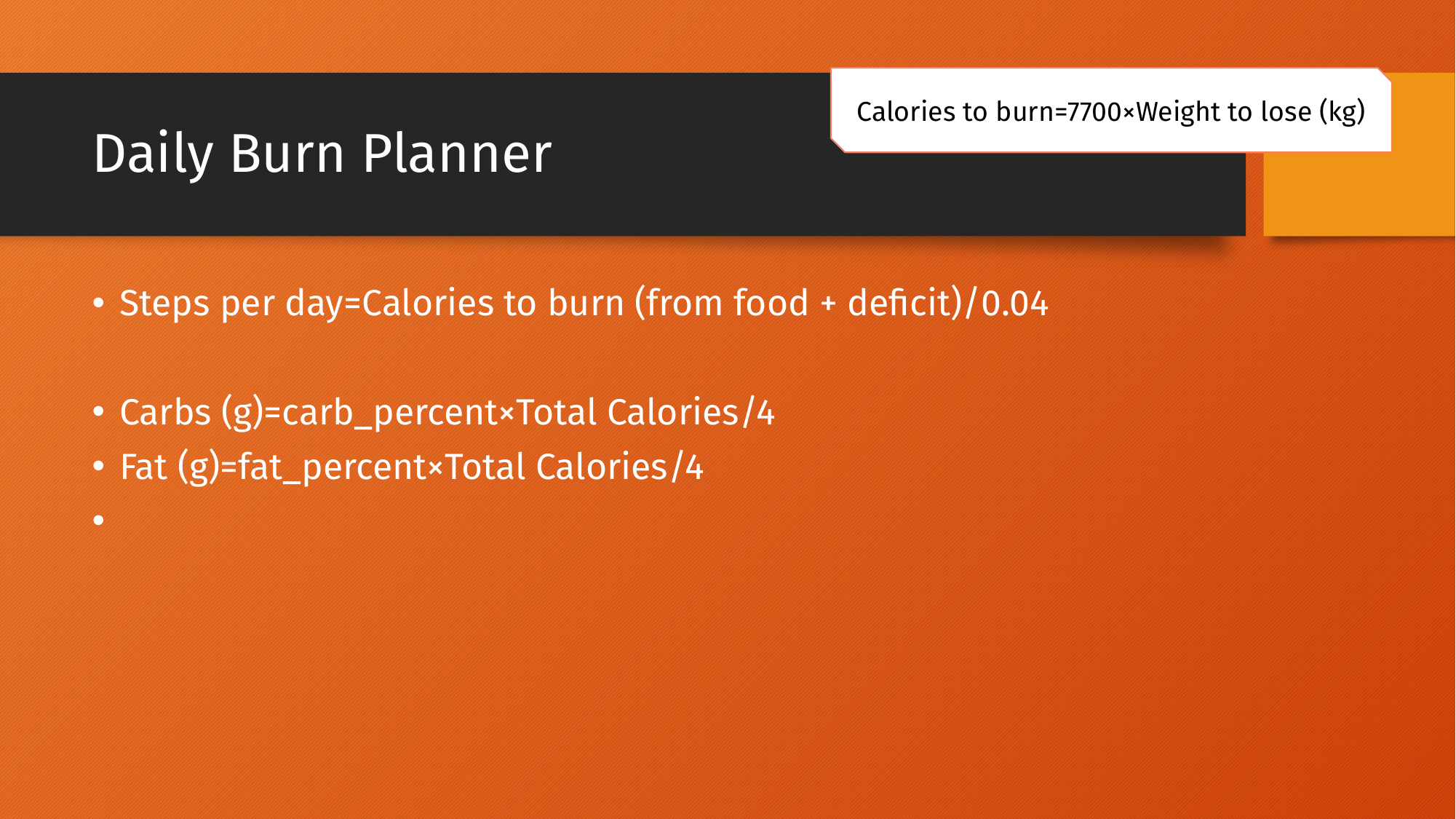

Calories to burn=7700×Weight to lose (kg)
# Daily Burn Planner
Steps per day=Calories to burn (from food + deficit)/0.04

Carbs (g)=carb_percent×Total Calories/4
Fat (g)=fat_percent×Total Calories​/4​
​